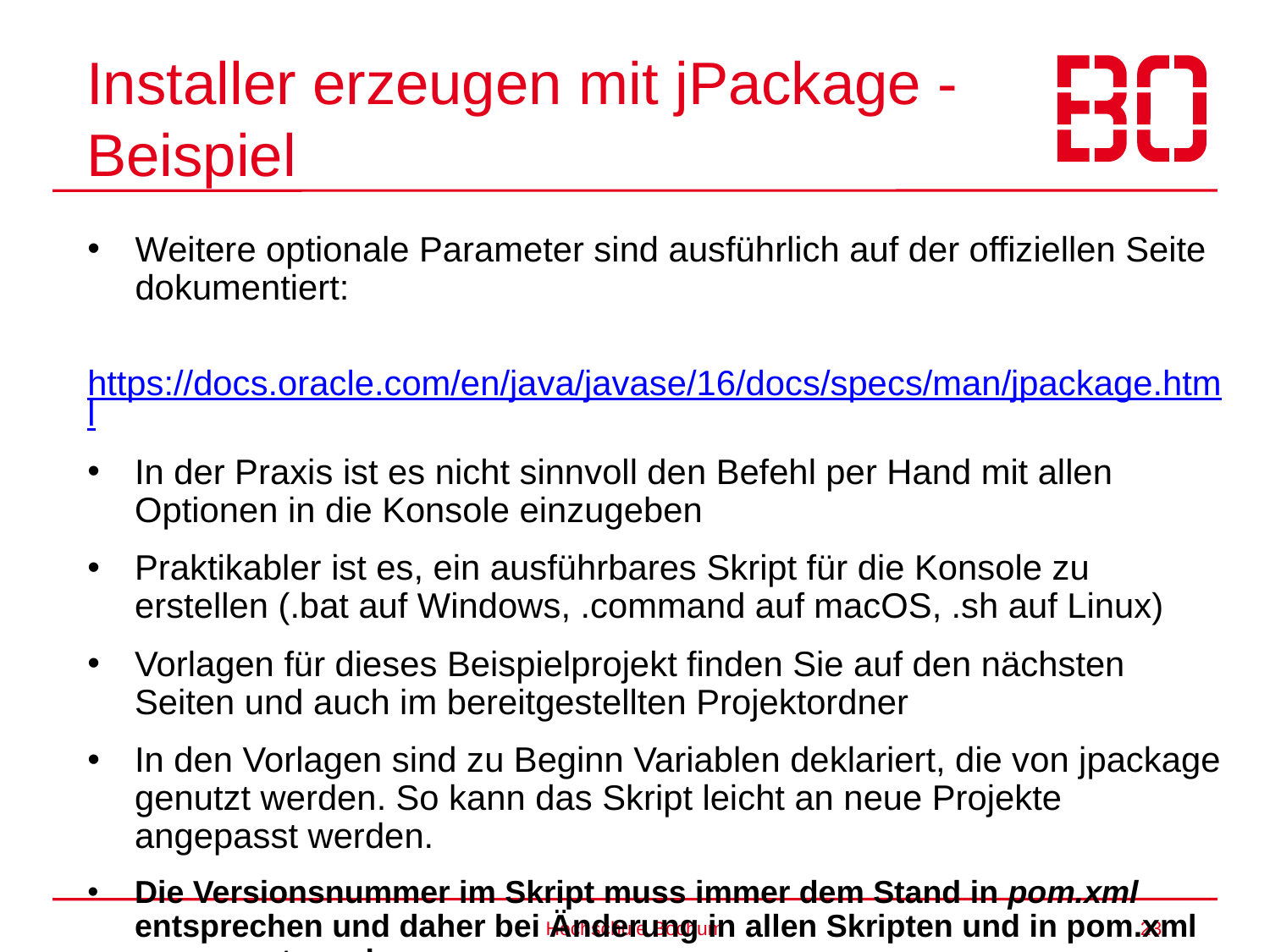

# Installer erzeugen mit jPackage - Beispiel

Weitere optionale Parameter sind ausführlich auf der offiziellen Seite dokumentiert:
      https://docs.oracle.com/en/java/javase/16/docs/specs/man/jpackage.html
In der Praxis ist es nicht sinnvoll den Befehl per Hand mit allen Optionen in die Konsole einzugeben
Praktikabler ist es, ein ausführbares Skript für die Konsole zu erstellen (.bat auf Windows, .command auf macOS, .sh auf Linux)
Vorlagen für dieses Beispielprojekt finden Sie auf den nächsten Seiten und auch im bereitgestellten Projektordner
In den Vorlagen sind zu Beginn Variablen deklariert, die von jpackage genutzt werden. So kann das Skript leicht an neue Projekte angepasst werden.
Die Versionsnummer im Skript muss immer dem Stand in pom.xml entsprechen und daher bei Änderung in allen Skripten und in pom.xml angepasst werden.
Hochschule Bochum

23